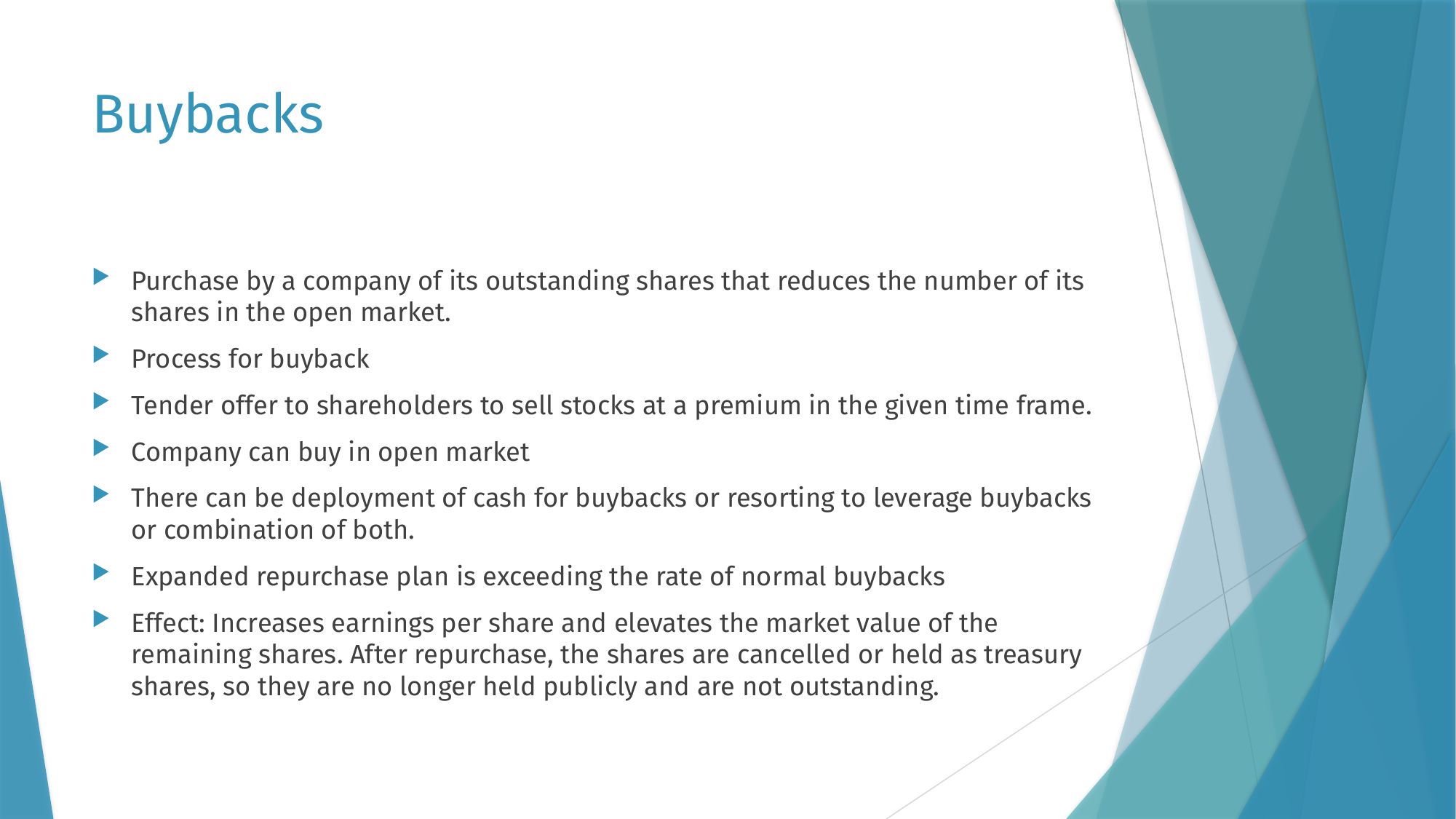

# Buybacks
Purchase by a company of its outstanding shares that reduces the number of its shares in the open market.
Process for buyback
Tender offer to shareholders to sell stocks at a premium in the given time frame.
Company can buy in open market
There can be deployment of cash for buybacks or resorting to leverage buybacks or combination of both.
Expanded repurchase plan is exceeding the rate of normal buybacks
Effect: Increases earnings per share and elevates the market value of the remaining shares. After repurchase, the shares are cancelled or held as treasury shares, so they are no longer held publicly and are not outstanding.